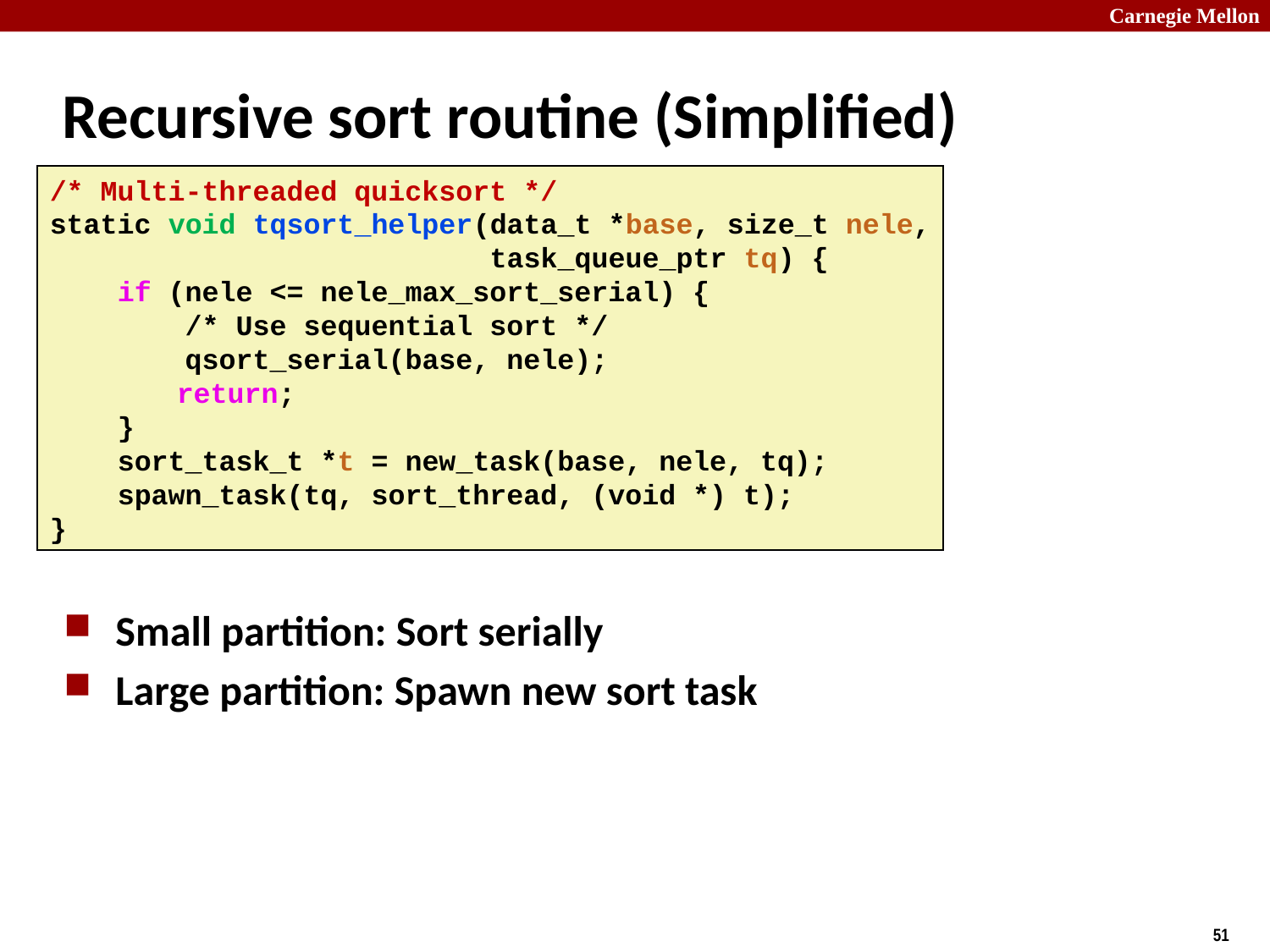

# Recursive sort routine (Simplified)
/* Multi-threaded quicksort */
static void tqsort_helper(data_t *base, size_t nele,
                          task_queue_ptr tq) {
    if (nele <= nele_max_sort_serial) {
        /* Use sequential sort */
        qsort_serial(base, nele);
	return;
    }
    sort_task_t *t = new_task(base, nele, tq);
    spawn_task(tq, sort_thread, (void *) t);
}
Small partition: Sort serially
Large partition: Spawn new sort task